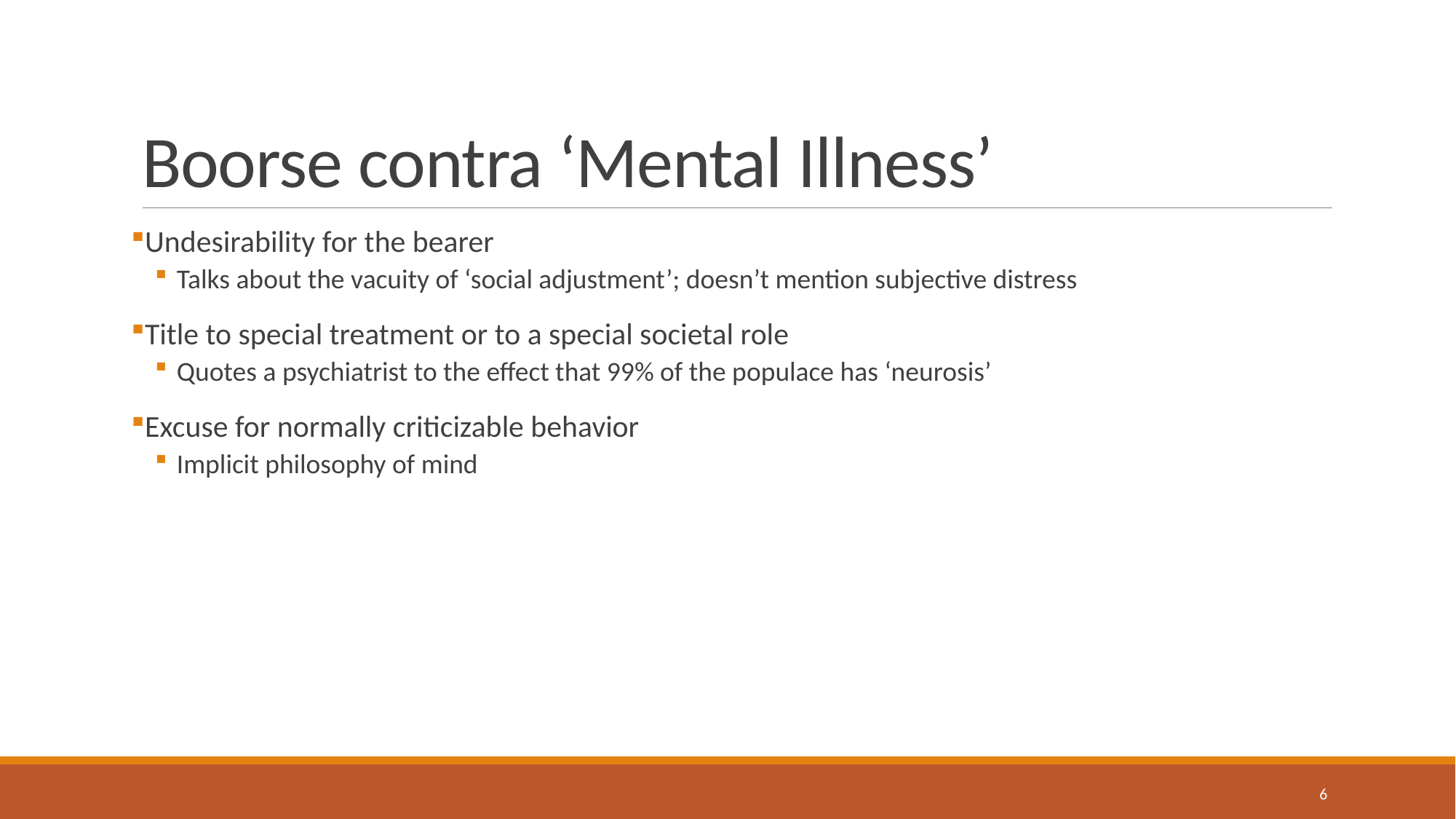

# Boorse contra ‘Mental Illness’
Undesirability for the bearer
Talks about the vacuity of ‘social adjustment’; doesn’t mention subjective distress
Title to special treatment or to a special societal role
Quotes a psychiatrist to the effect that 99% of the populace has ‘neurosis’
Excuse for normally criticizable behavior
Implicit philosophy of mind

6